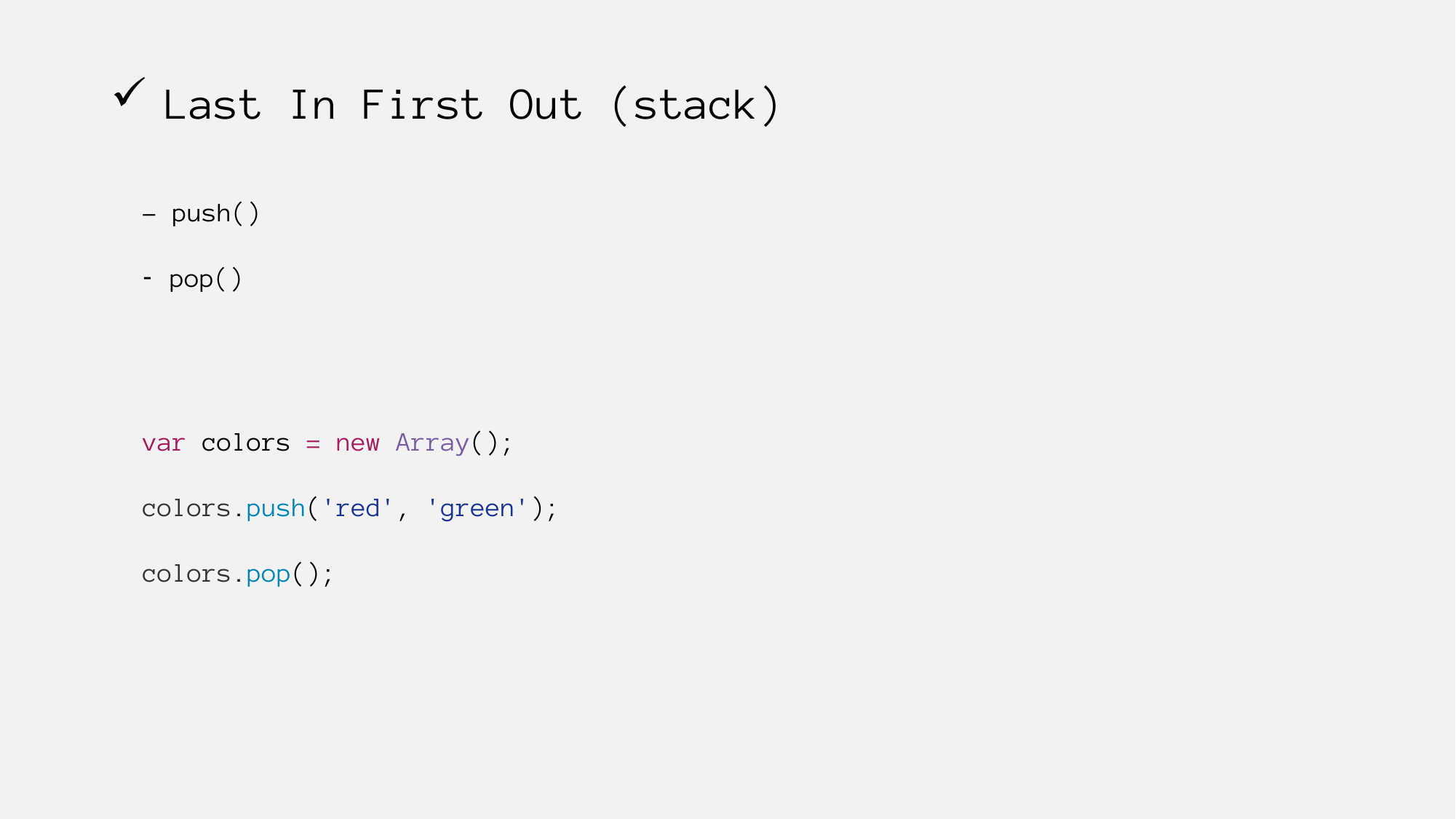

# Last In First Out (stack)
- push()

pop()

var colors = new Array();

colors.push('red', 'green');

colors.pop();